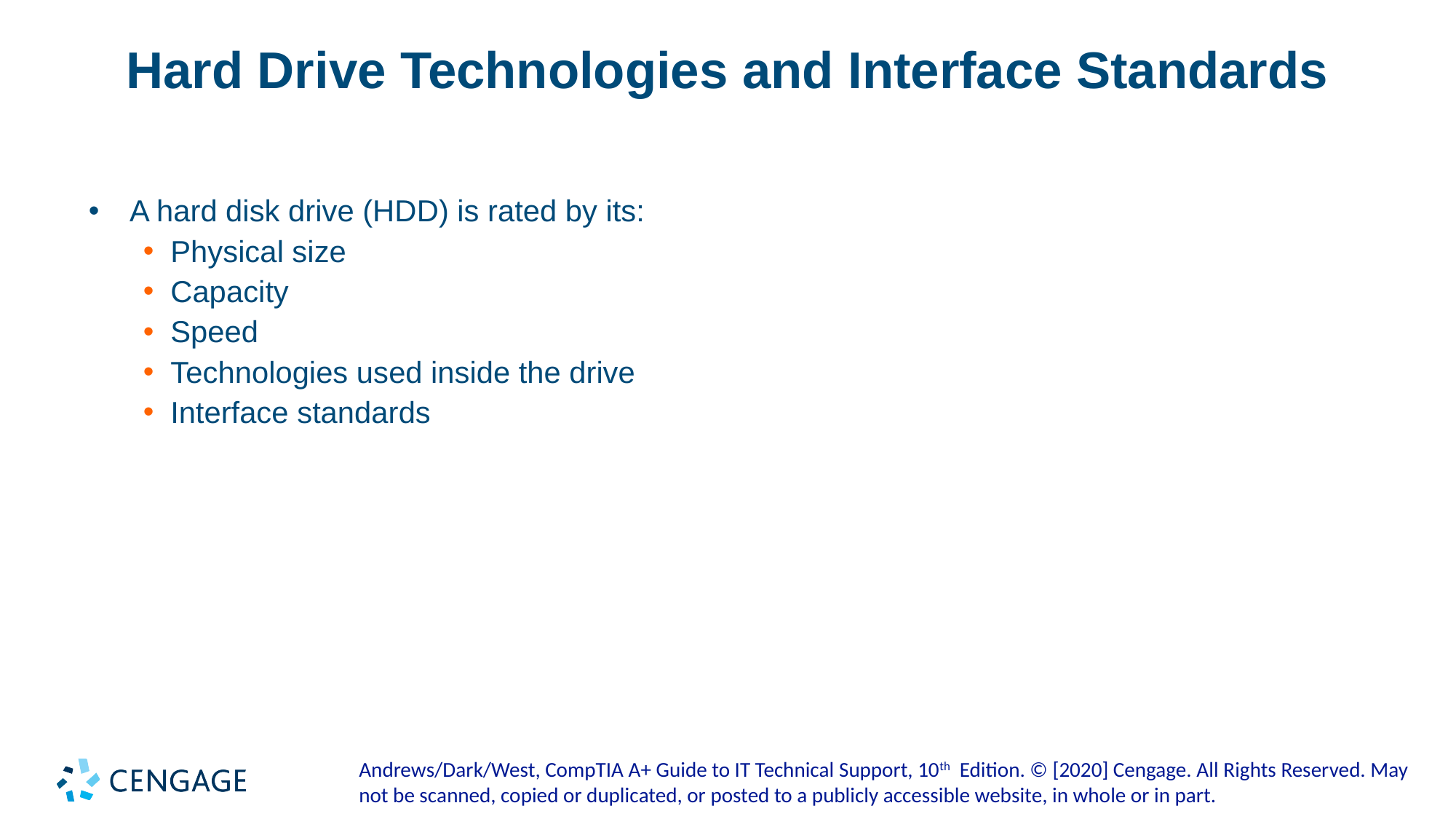

# Hard Drive Technologies and Interface Standards
A hard disk drive (HDD) is rated by its:
Physical size
Capacity
Speed
Technologies used inside the drive
Interface standards